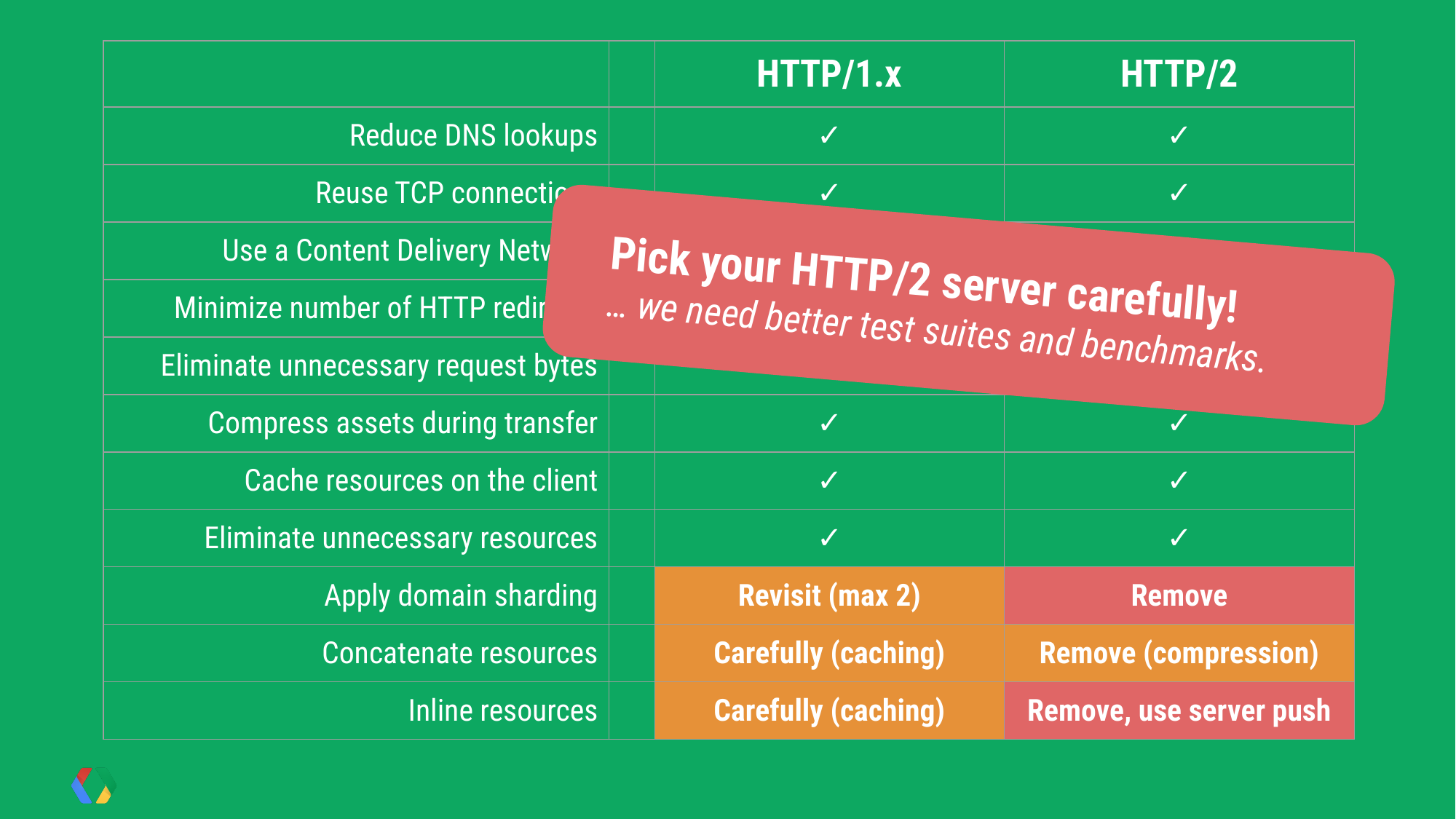

|  |  | HTTP/1.x | HTTP/2 |
| --- | --- | --- | --- |
| Reduce DNS lookups |  | ✓ | ✓ |
| Reuse TCP connections |  | ✓ | ✓ |
| Use a Content Delivery Network |  | ✓ | ✓ |
| Minimize number of HTTP redirects |  | ✓ | ✓ |
| Eliminate unnecessary request bytes |  | ✓ | ✓ |
| Compress assets during transfer |  | ✓ | ✓ |
| Cache resources on the client |  | ✓ | ✓ |
| Eliminate unnecessary resources |  | ✓ | ✓ |
| Apply domain sharding |  | Revisit (max 2) | Remove |
| Concatenate resources |  | Carefully (caching) | Remove (compression) |
| Inline resources |  | Carefully (caching) | Remove, use server push |
    Pick your HTTP/2 server carefully!
     … we need better test suites and benchmarks.

Eliminate unnecessary request bytes
Eliminate unnecessary resources
Apply domain sharding
Concatenate resources
Inline resources